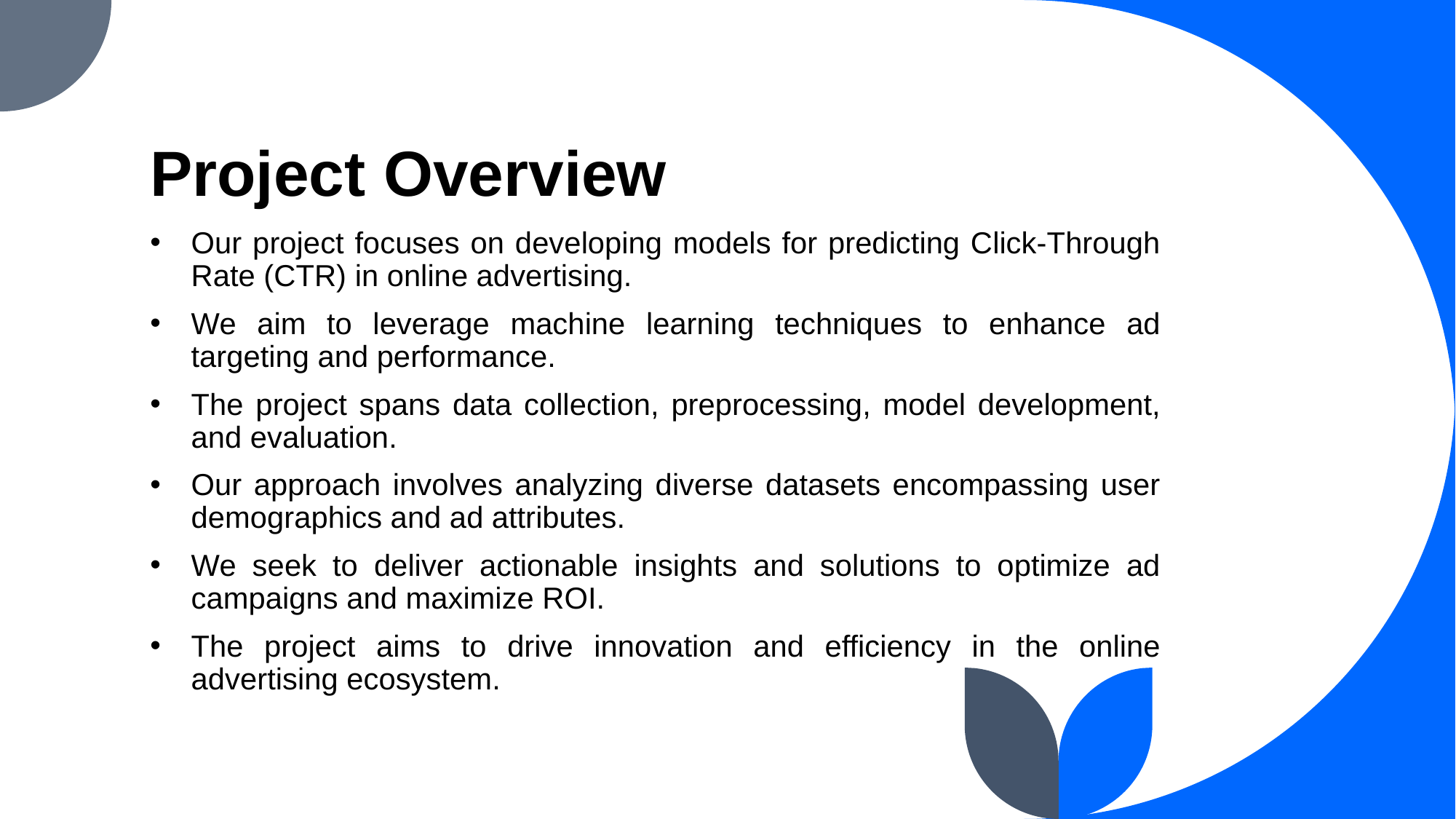

# Project Overview

Our project focuses on developing models for predicting Click-Through Rate (CTR) in online advertising.
We aim to leverage machine learning techniques to enhance ad targeting and performance.
The project spans data collection, preprocessing, model development, and evaluation.
Our approach involves analyzing diverse datasets encompassing user demographics and ad attributes.
We seek to deliver actionable insights and solutions to optimize ad campaigns and maximize ROI.
The project aims to drive innovation and efficiency in the online advertising ecosystem.